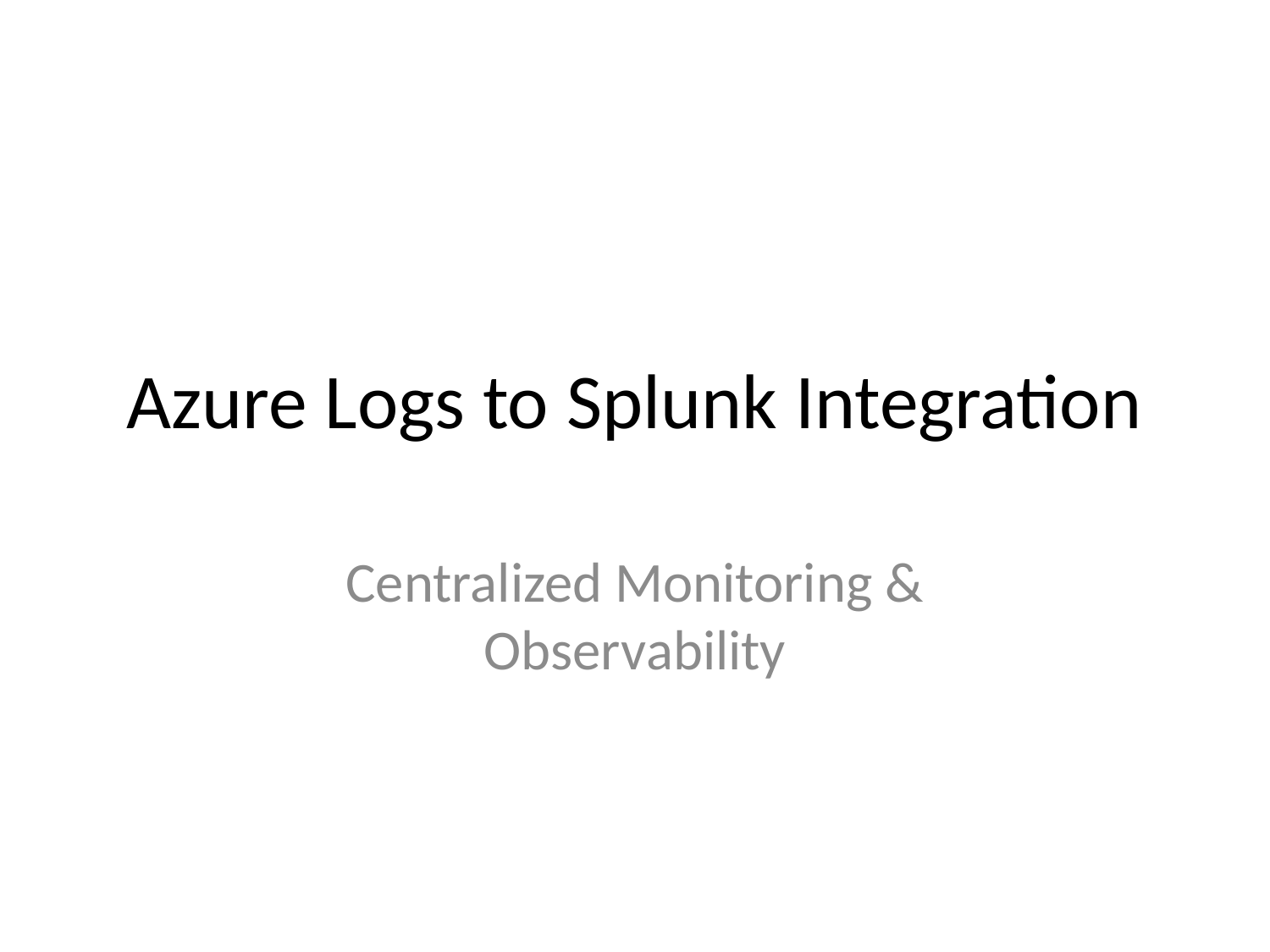

# Azure Logs to Splunk Integration
Centralized Monitoring & Observability